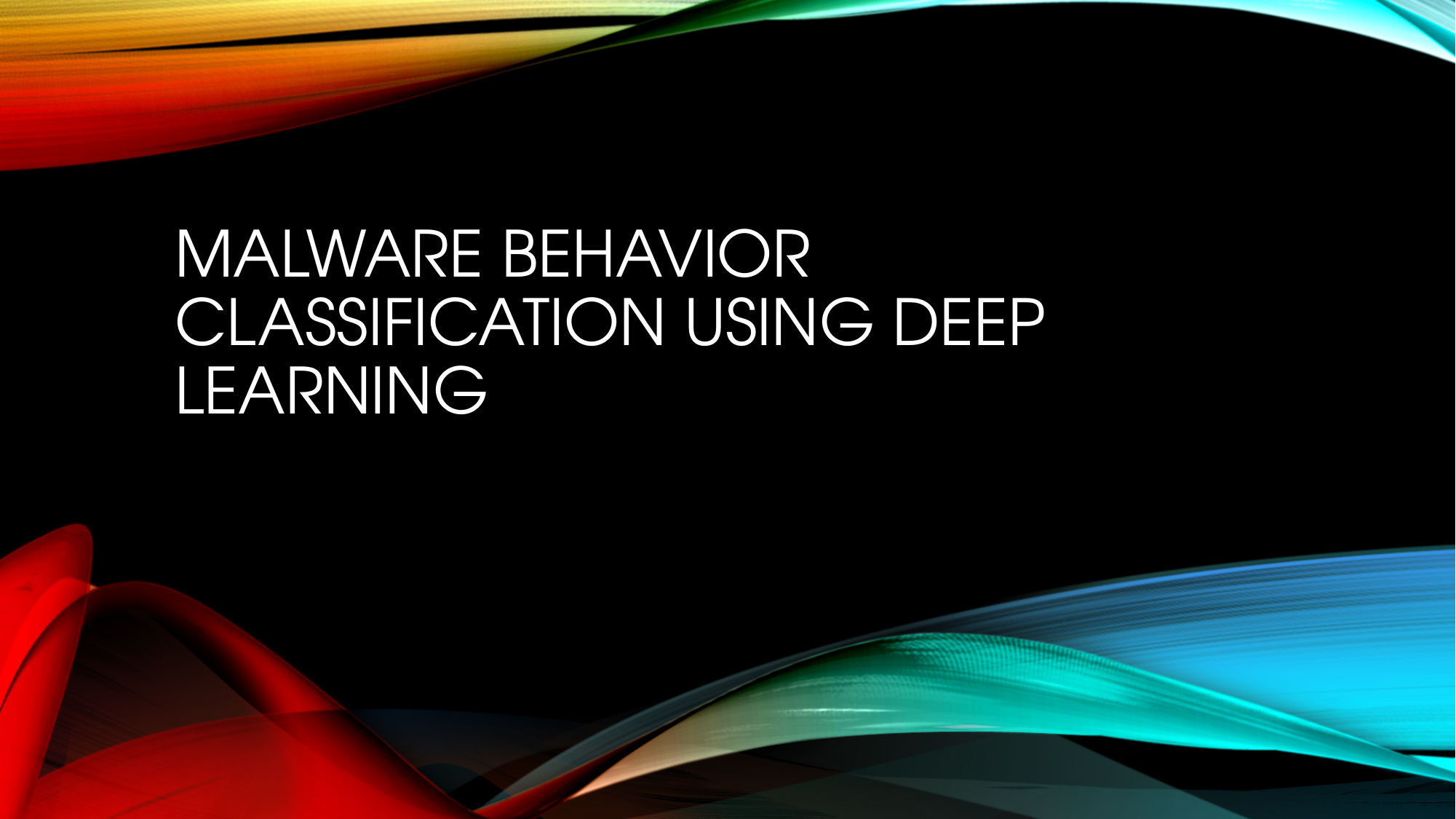

# Malware behavior Classification using deep learning